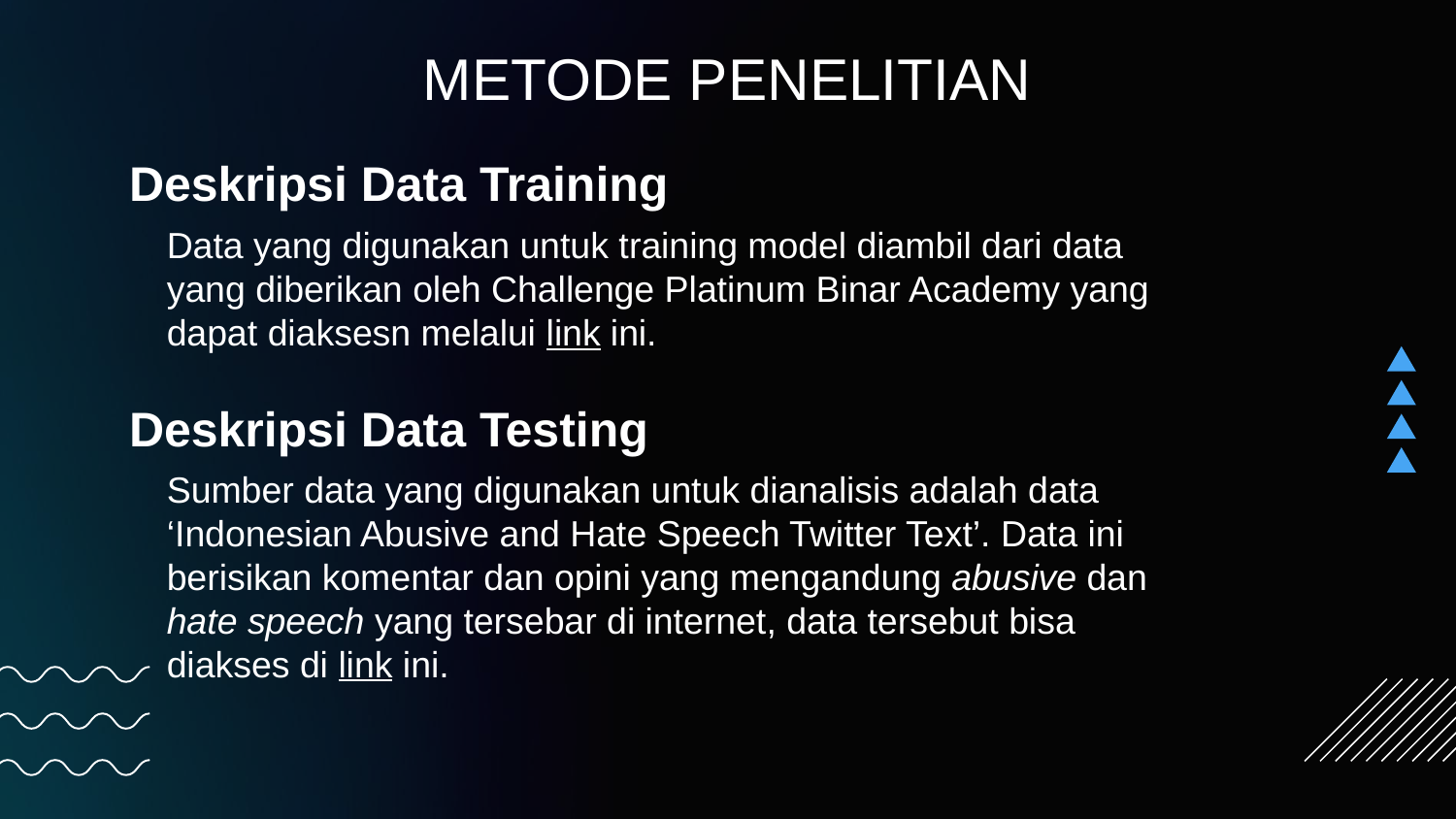

# METODE PENELITIAN
Deskripsi Data Training

Data yang digunakan untuk training model diambil dari data yang diberikan oleh Challenge Platinum Binar Academy yang dapat diaksesn melalui link ini.
Deskripsi Data Testing
Sumber data yang digunakan untuk dianalisis adalah data ‘Indonesian Abusive and Hate Speech Twitter Text’. Data ini berisikan komentar dan opini yang mengandung abusive dan hate speech yang tersebar di internet, data tersebut bisa diakses di link ini.